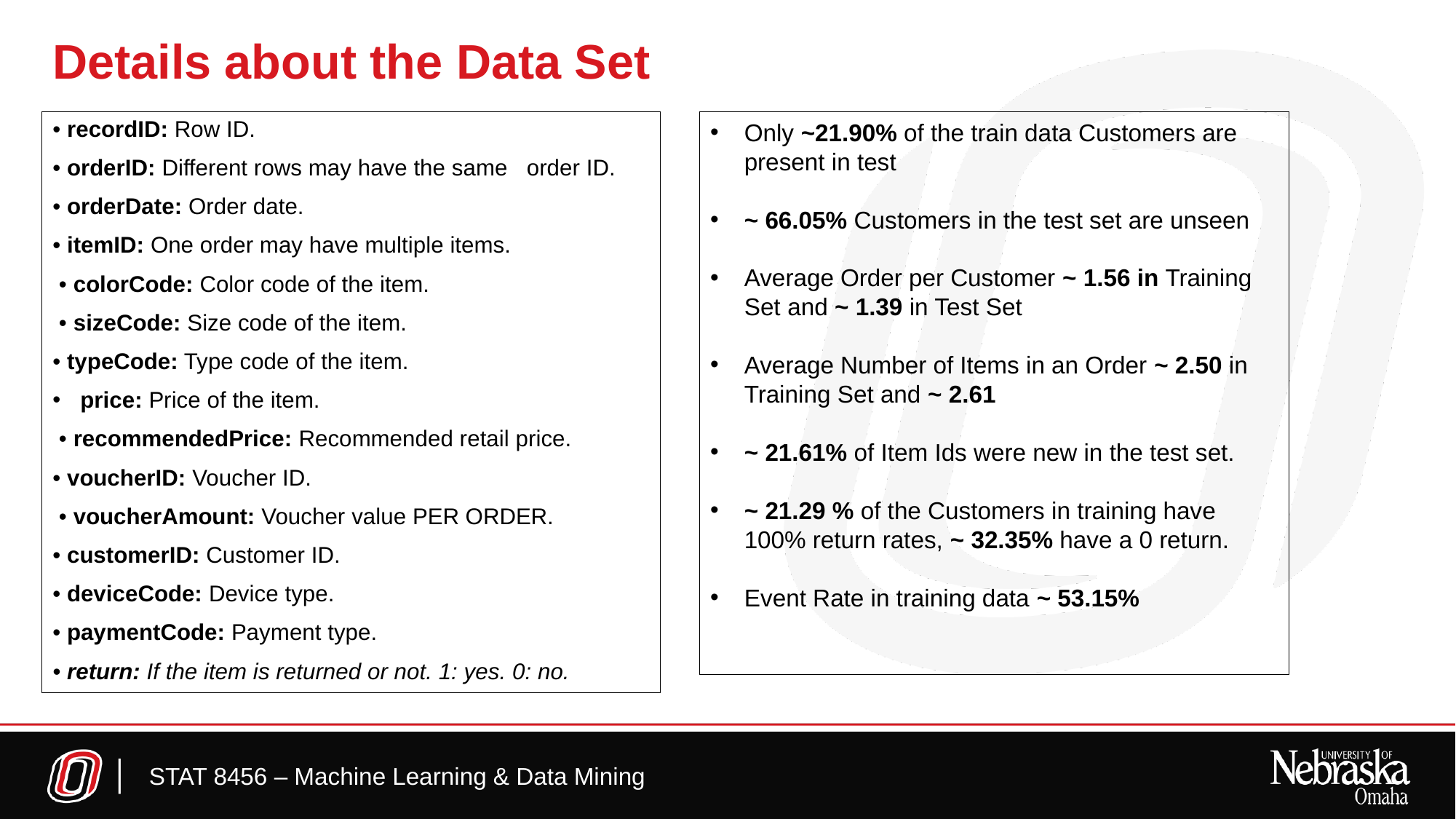

# Details about the Data Set
• recordID: Row ID.
• orderID: Different rows may have the same   order ID.
• orderDate: Order date.
• itemID: One order may have multiple items.
 • colorCode: Color code of the item.
 • sizeCode: Size code of the item.
• typeCode: Type code of the item.
price: Price of the item.
 • recommendedPrice: Recommended retail price.
• voucherID: Voucher ID.
 • voucherAmount: Voucher value PER ORDER.
• customerID: Customer ID.
• deviceCode: Device type.
• paymentCode: Payment type.
• return: If the item is returned or not. 1: yes. 0: no.
Only ~21.90% of the train data Customers are present in test
~ 66.05% Customers in the test set are unseen

Average Order per Customer ~ 1.56 in Training Set and ~ 1.39 in Test Set

Average Number of Items in an Order ~ 2.50 in Training Set and ~ 2.61

~ 21.61% of Item Ids were new in the test set.

~ 21.29 % of the Customers in training have 100% return rates, ~ 32.35% have a 0 return.

Event Rate in training data ~ 53.15%

STAT 8456 – Machine Learning & Data Mining